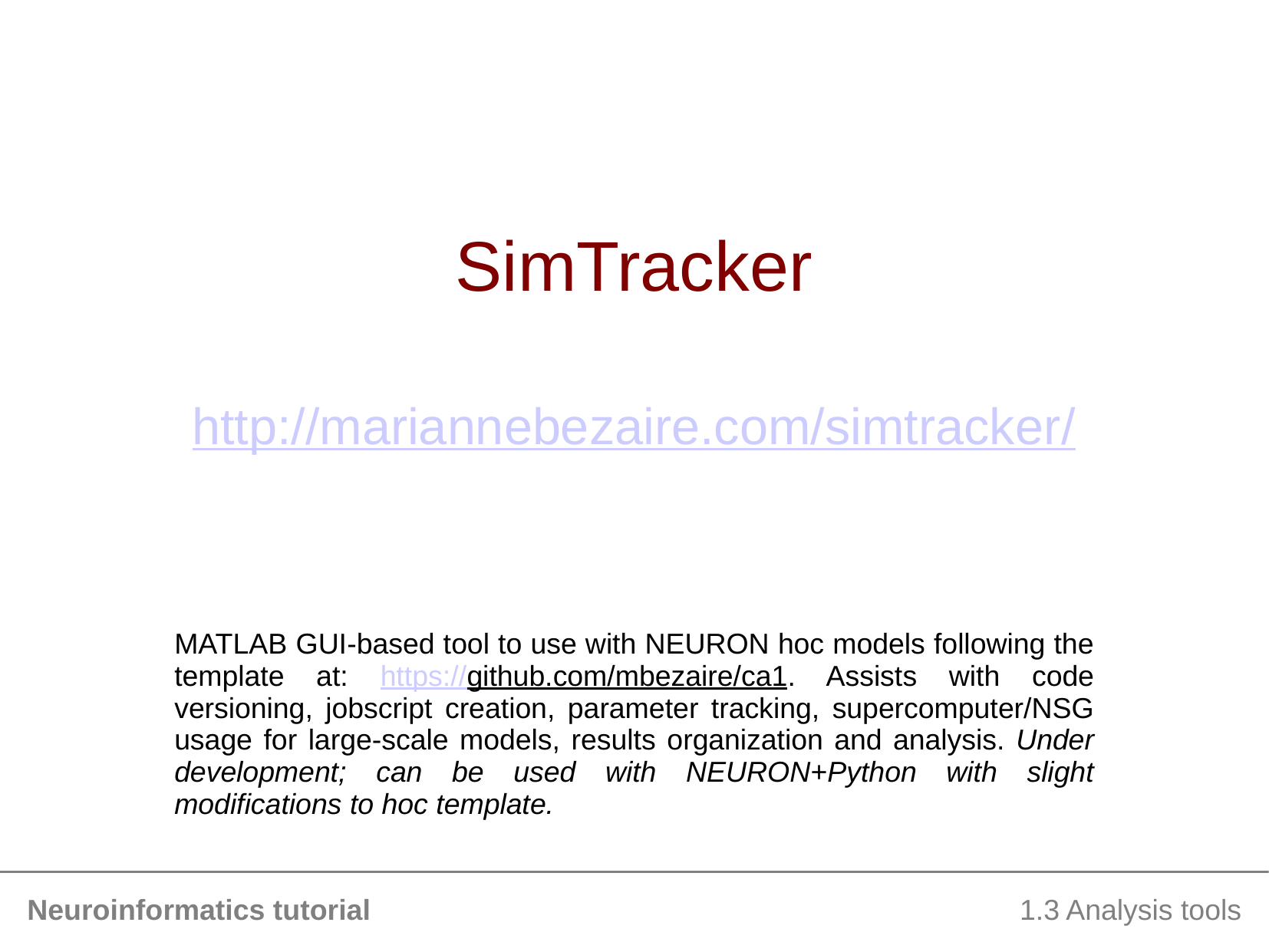

# SimTracker
http://mariannebezaire.com/simtracker/
MATLAB GUI-based tool to use with NEURON hoc models following the template at: https://github.com/mbezaire/ca1. Assists with code versioning, jobscript creation, parameter tracking, supercomputer/NSG usage for large-scale models, results organization and analysis. Under development; can be used with NEURON+Python with slight modifications to hoc template.
Neuroinformatics tutorial
1.3 Analysis tools